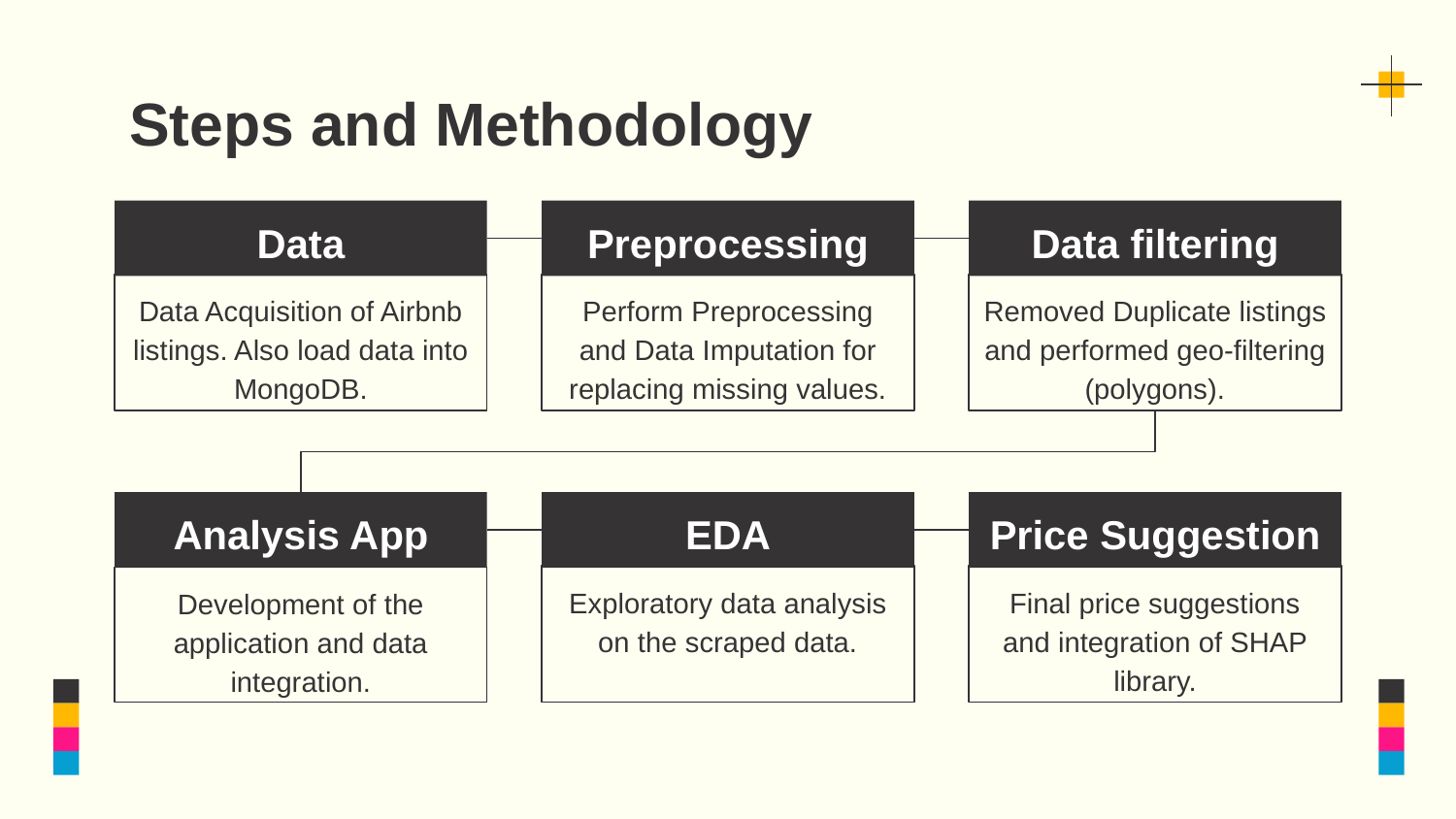

# Steps and Methodology
Data
Preprocessing
Data filtering
Data Acquisition of Airbnb listings. Also load data into MongoDB.
Perform Preprocessing and Data Imputation for replacing missing values.
Removed Duplicate listings and performed geo-filtering (polygons).
Analysis App
EDA
Price Suggestion
Exploratory data analysis on the scraped data.
Final price suggestions and integration of SHAP library.
Development of the application and data integration.